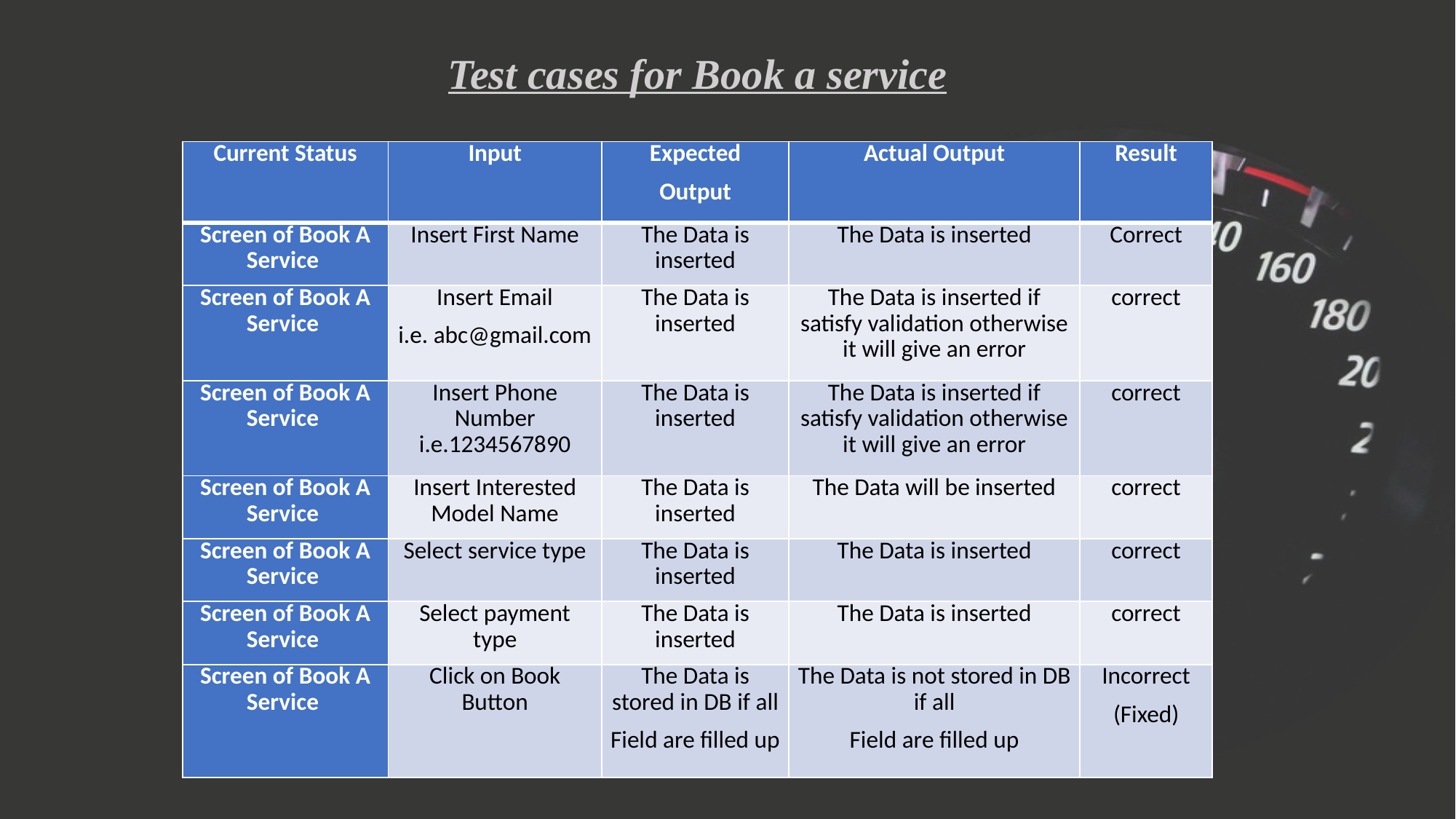

Test cases for Book a service
| Current Status | Input | Expected Output | Actual Output | Result |
| --- | --- | --- | --- | --- |
| Screen of Book A Service | Insert First Name | The Data is inserted | The Data is inserted | Correct |
| Screen of Book A Service | Insert Email i.e. abc@gmail.com | The Data is inserted | The Data is inserted if satisfy validation otherwise it will give an error | correct |
| Screen of Book A Service | Insert Phone Number i.e.1234567890 | The Data is inserted | The Data is inserted if satisfy validation otherwise it will give an error | correct |
| Screen of Book A Service | Insert Interested Model Name | The Data is inserted | The Data will be inserted | correct |
| Screen of Book A Service | Select service type | The Data is inserted | The Data is inserted | correct |
| Screen of Book A Service | Select payment type | The Data is inserted | The Data is inserted | correct |
| Screen of Book A Service | Click on Book Button | The Data is stored in DB if all Field are filled up | The Data is not stored in DB if all Field are filled up | Incorrect (Fixed) |